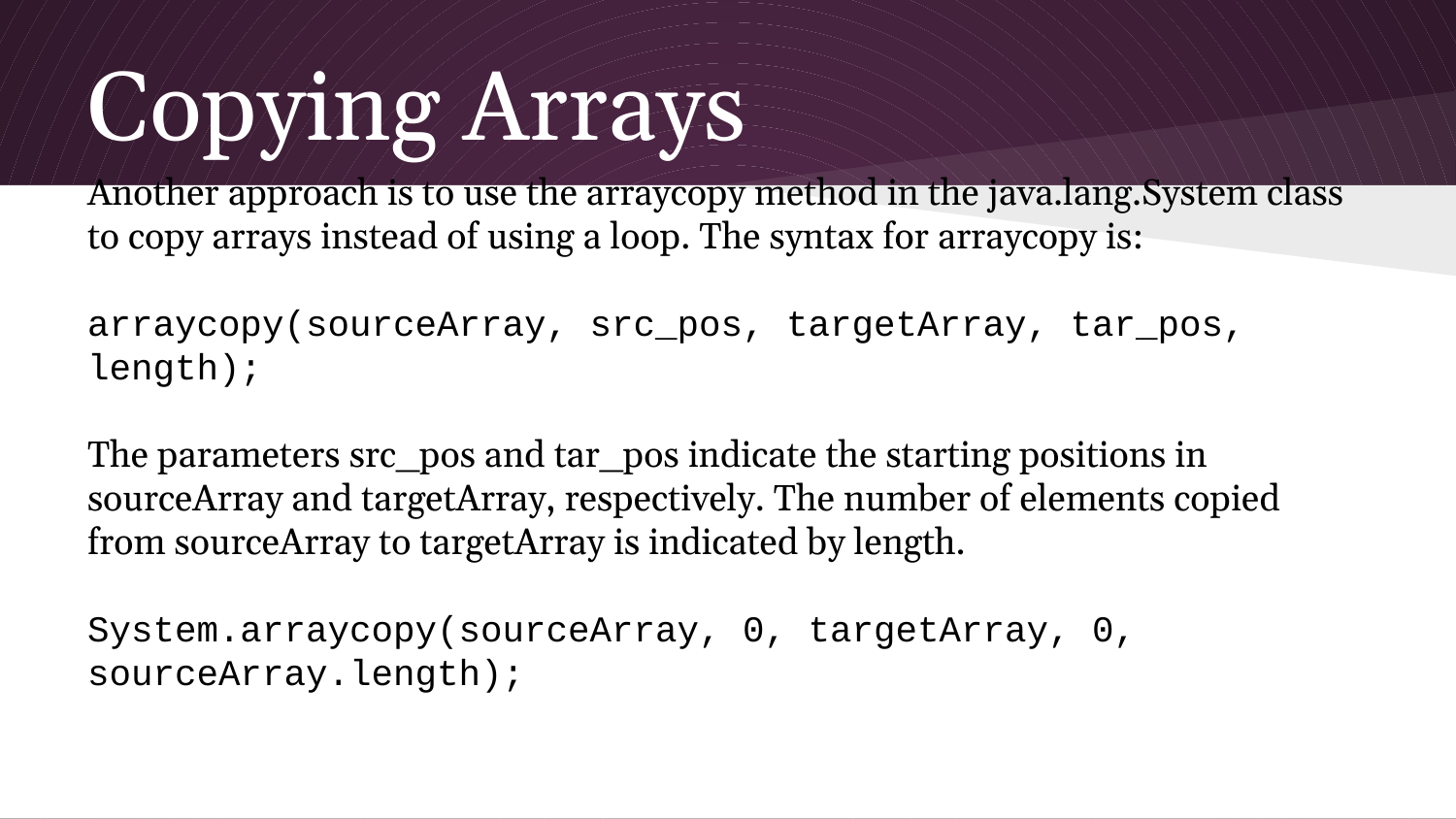

# Copying Arrays
Another approach is to use the arraycopy method in the java.lang.System class to copy arrays instead of using a loop. The syntax for arraycopy is:

arraycopy(sourceArray, src_pos, targetArray, tar_pos, length);

The parameters src_pos and tar_pos indicate the starting positions in sourceArray and targetArray, respectively. The number of elements copied from sourceArray to targetArray is indicated by length.

System.arraycopy(sourceArray, 0, targetArray, 0, sourceArray.length);